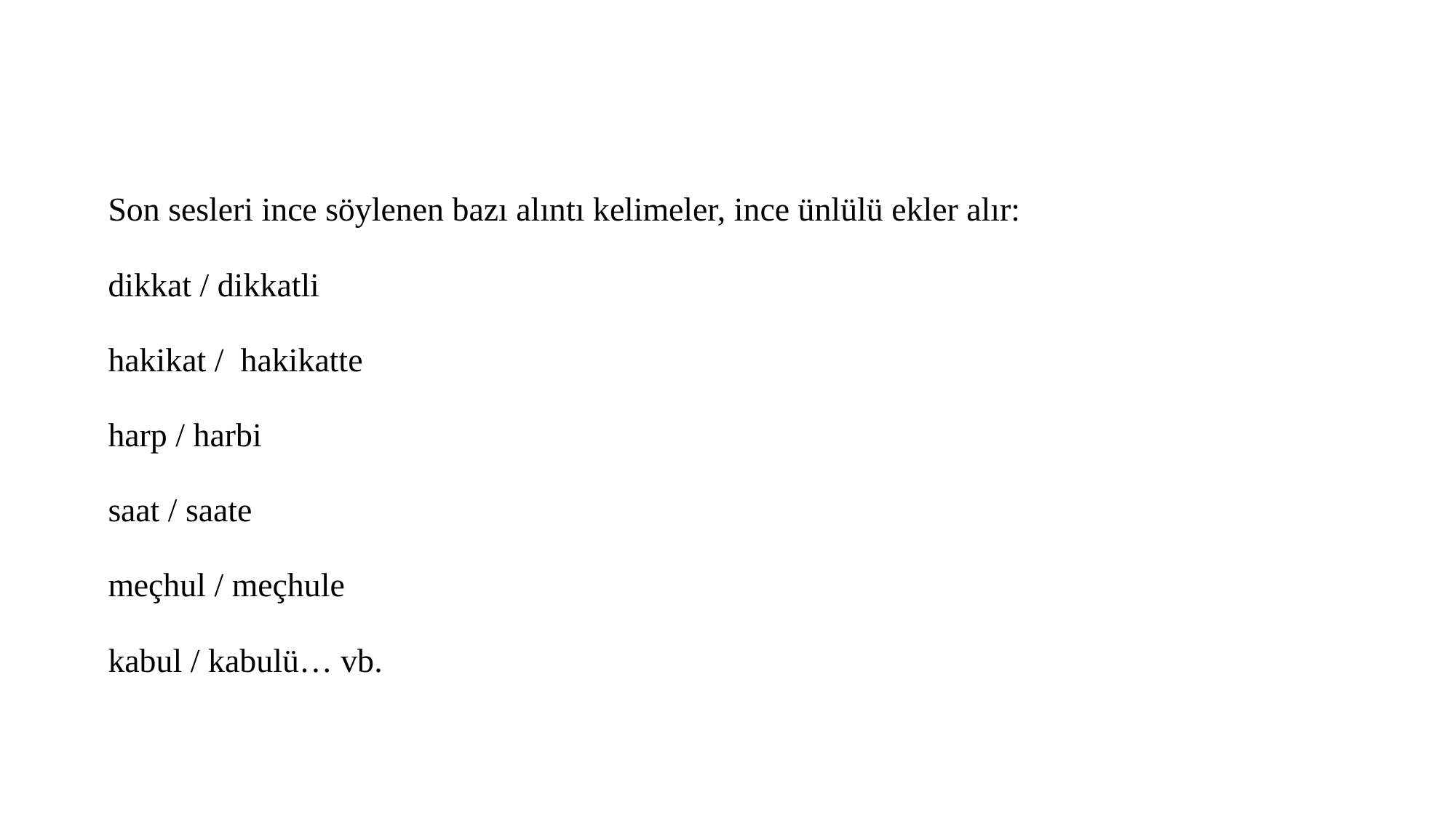

Son sesleri ince söylenen bazı alıntı kelimeler, ince ünlülü ekler alır:
dikkat / dikkatli
hakikat /  hakikatte
harp / harbi
saat / saate
meçhul / meçhule
kabul / kabulü… vb.